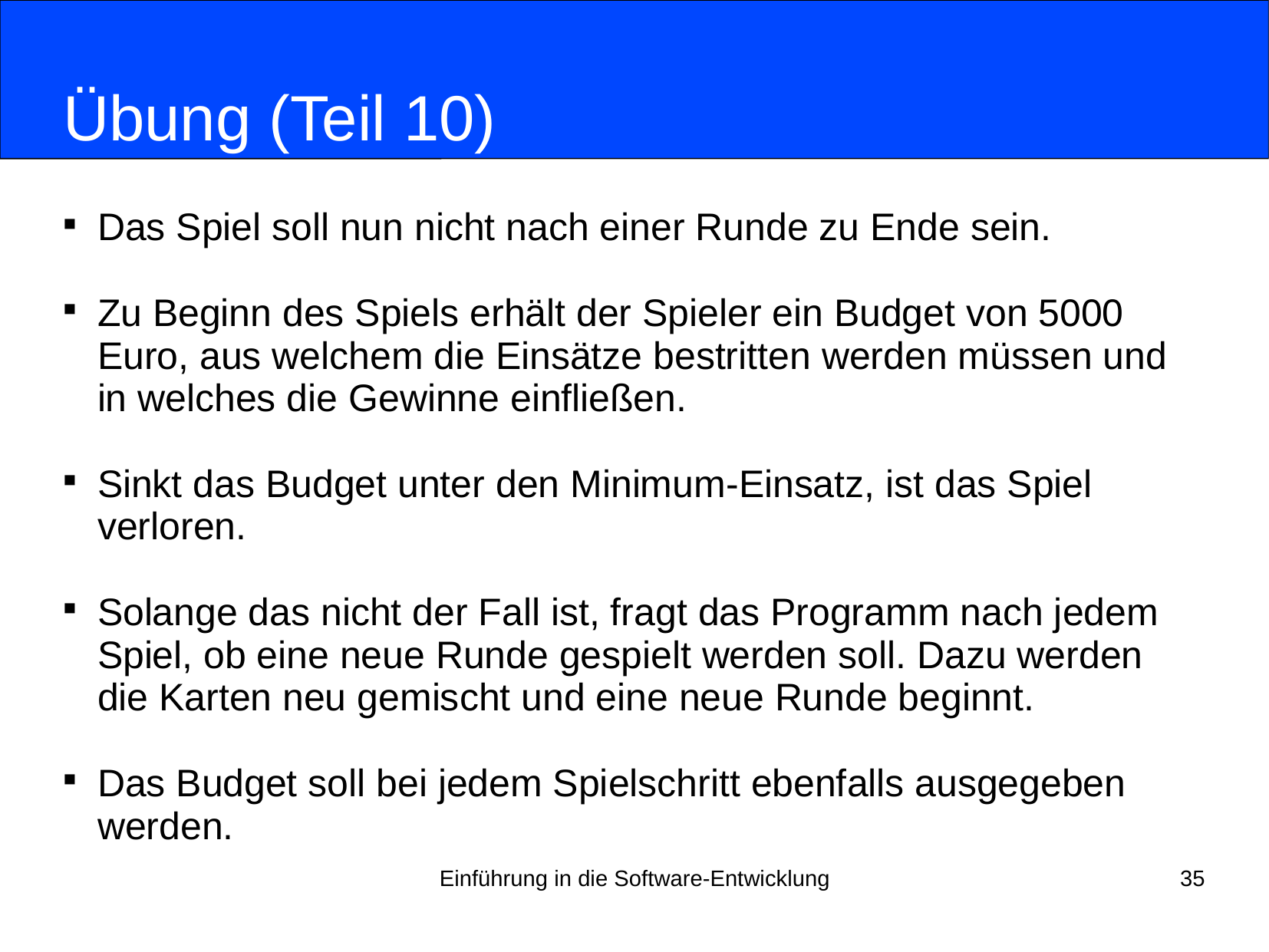

# Übung (Teil 10)
Das Spiel soll nun nicht nach einer Runde zu Ende sein.
Zu Beginn des Spiels erhält der Spieler ein Budget von 5000
Euro, aus welchem die Einsätze bestritten werden müssen und
in welches die Gewinne einfließen.
Sinkt das Budget unter den Minimum-Einsatz, ist das Spiel
verloren.

Solange das nicht der Fall ist, fragt das Programm nach jedem
Spiel, ob eine neue Runde gespielt werden soll. Dazu werden
die Karten neu gemischt und eine neue Runde beginnt.
Das Budget soll bei jedem Spielschritt ebenfalls ausgegeben werden.

Einführung in die Software-Entwicklung
35